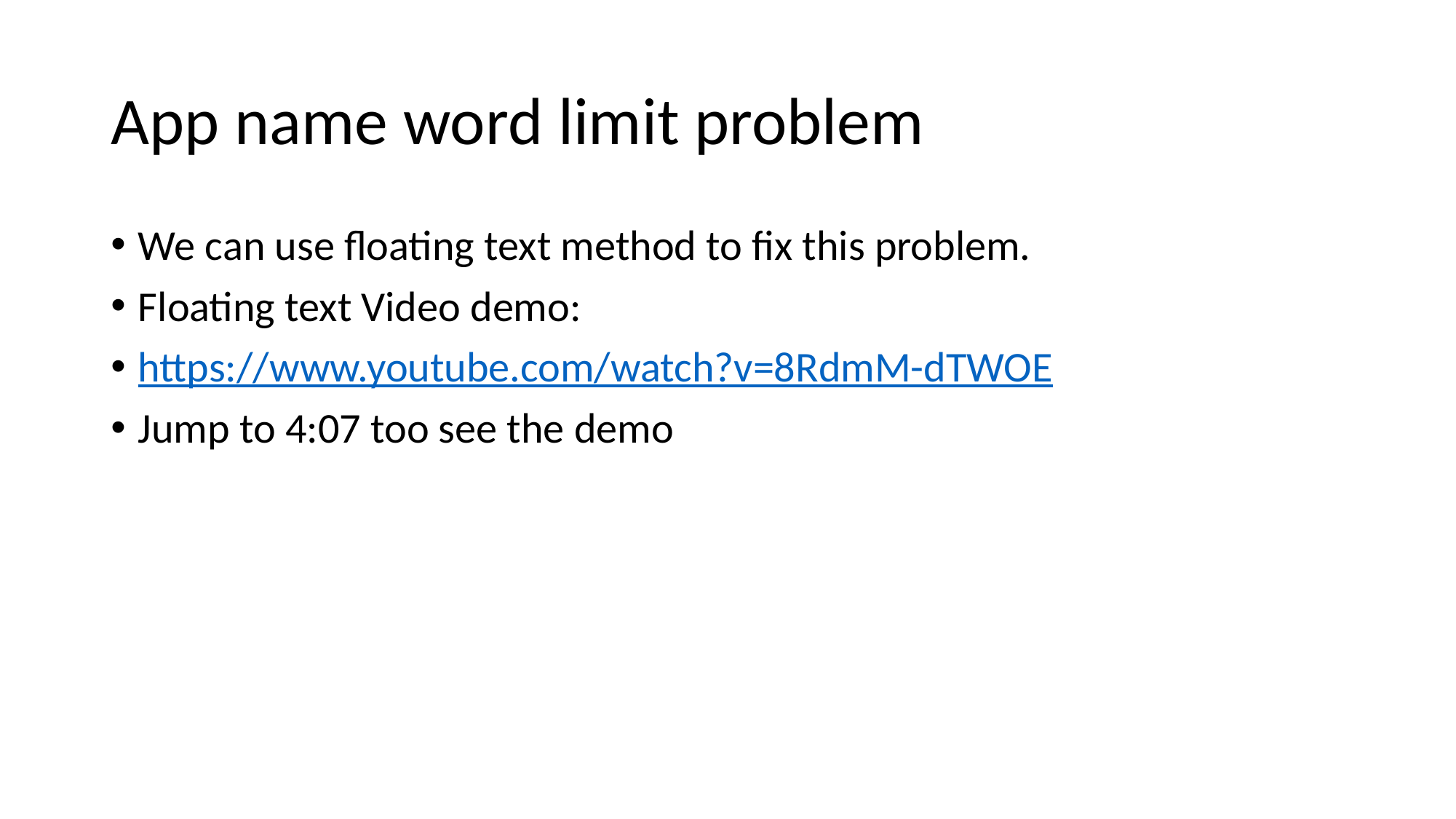

# App name word limit problem
We can use floating text method to fix this problem.
Floating text Video demo:
https://www.youtube.com/watch?v=8RdmM-dTWOE
Jump to 4:07 too see the demo